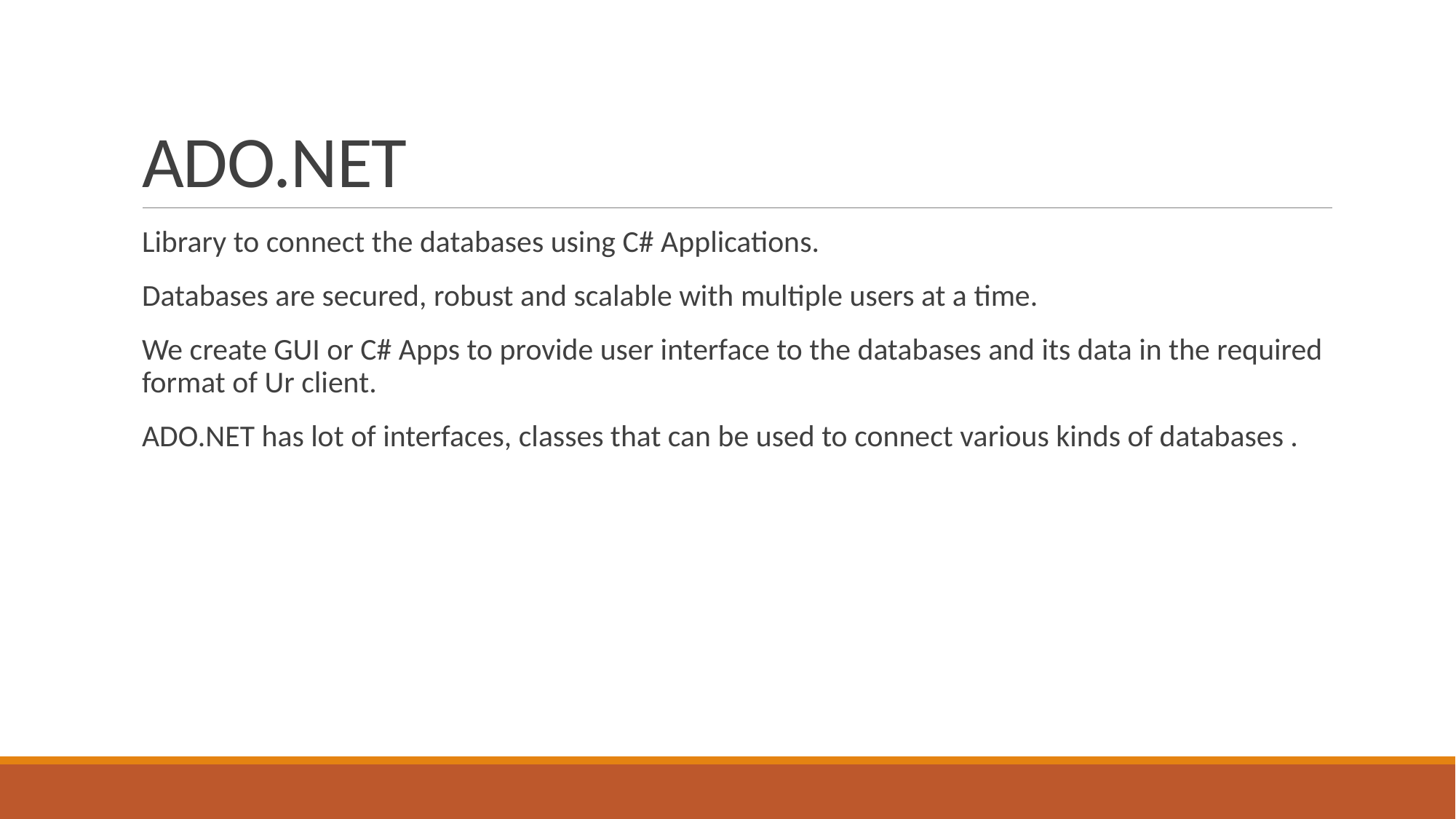

# ADO.NET
Library to connect the databases using C# Applications.
Databases are secured, robust and scalable with multiple users at a time.
We create GUI or C# Apps to provide user interface to the databases and its data in the required format of Ur client.
ADO.NET has lot of interfaces, classes that can be used to connect various kinds of databases .